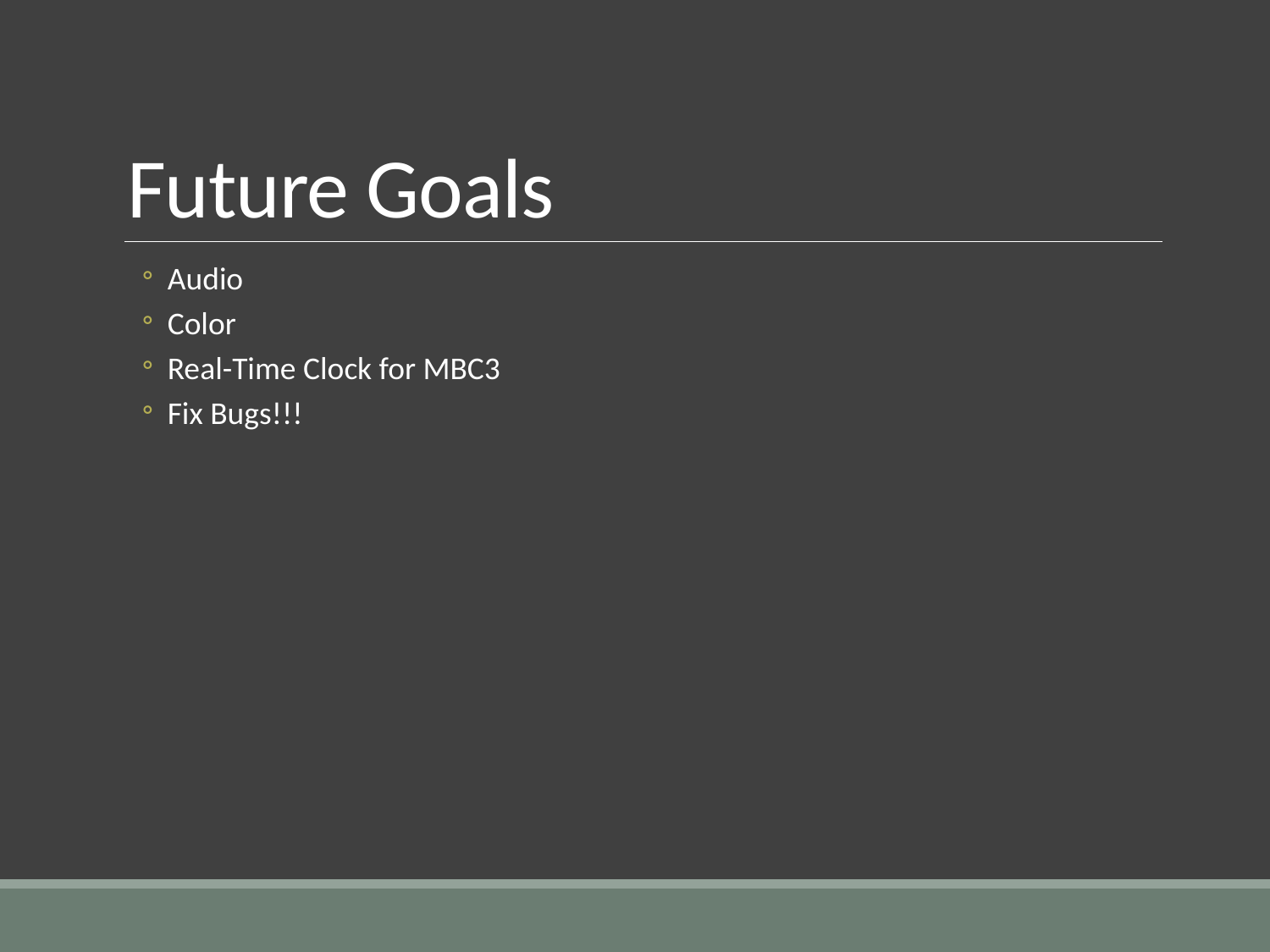

# Future Goals
Audio
Color
Real-Time Clock for MBC3
Fix Bugs!!!